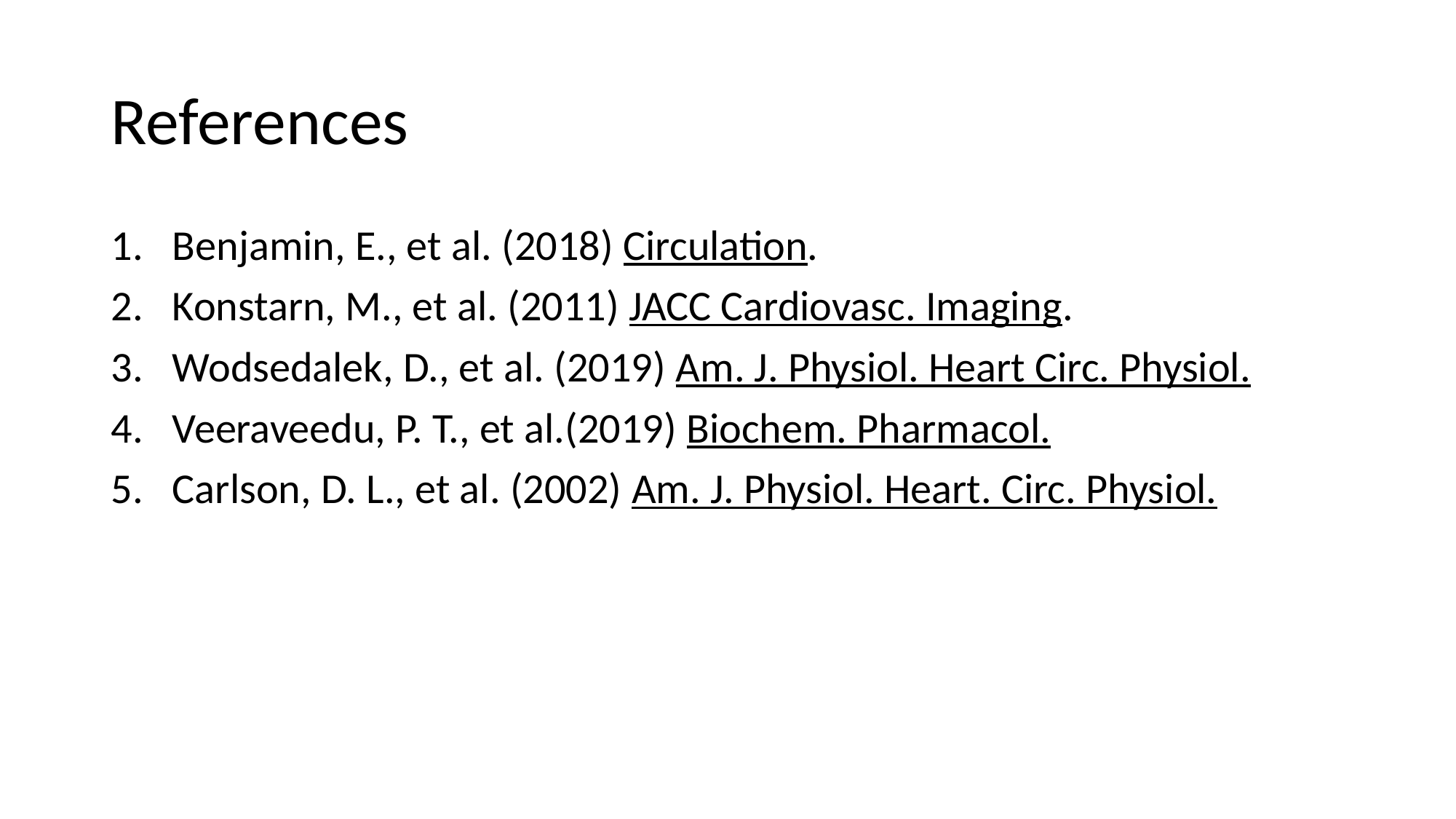

# References
Benjamin, E., et al. (2018) Circulation.
Konstarn, M., et al. (2011) JACC Cardiovasc. Imaging.
Wodsedalek, D., et al. (2019) Am. J. Physiol. Heart Circ. Physiol.
Veeraveedu, P. T., et al.(2019) Biochem. Pharmacol.
Carlson, D. L., et al. (2002) Am. J. Physiol. Heart. Circ. Physiol.